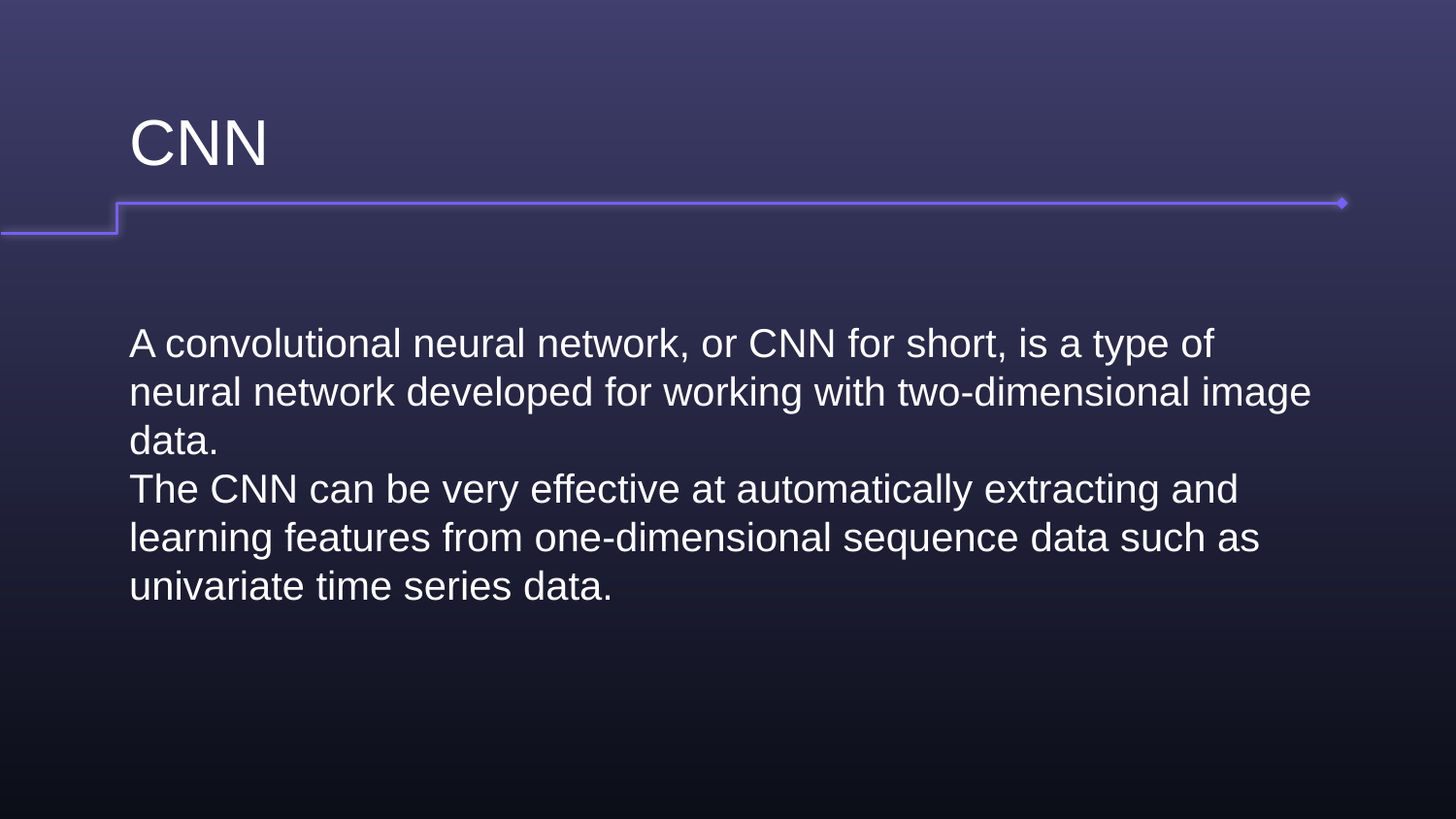

# CNN
A convolutional neural network, or CNN for short, is a type of neural network developed for working with two-dimensional image data.
The CNN can be very effective at automatically extracting and learning features from one-dimensional sequence data such as univariate time series data.